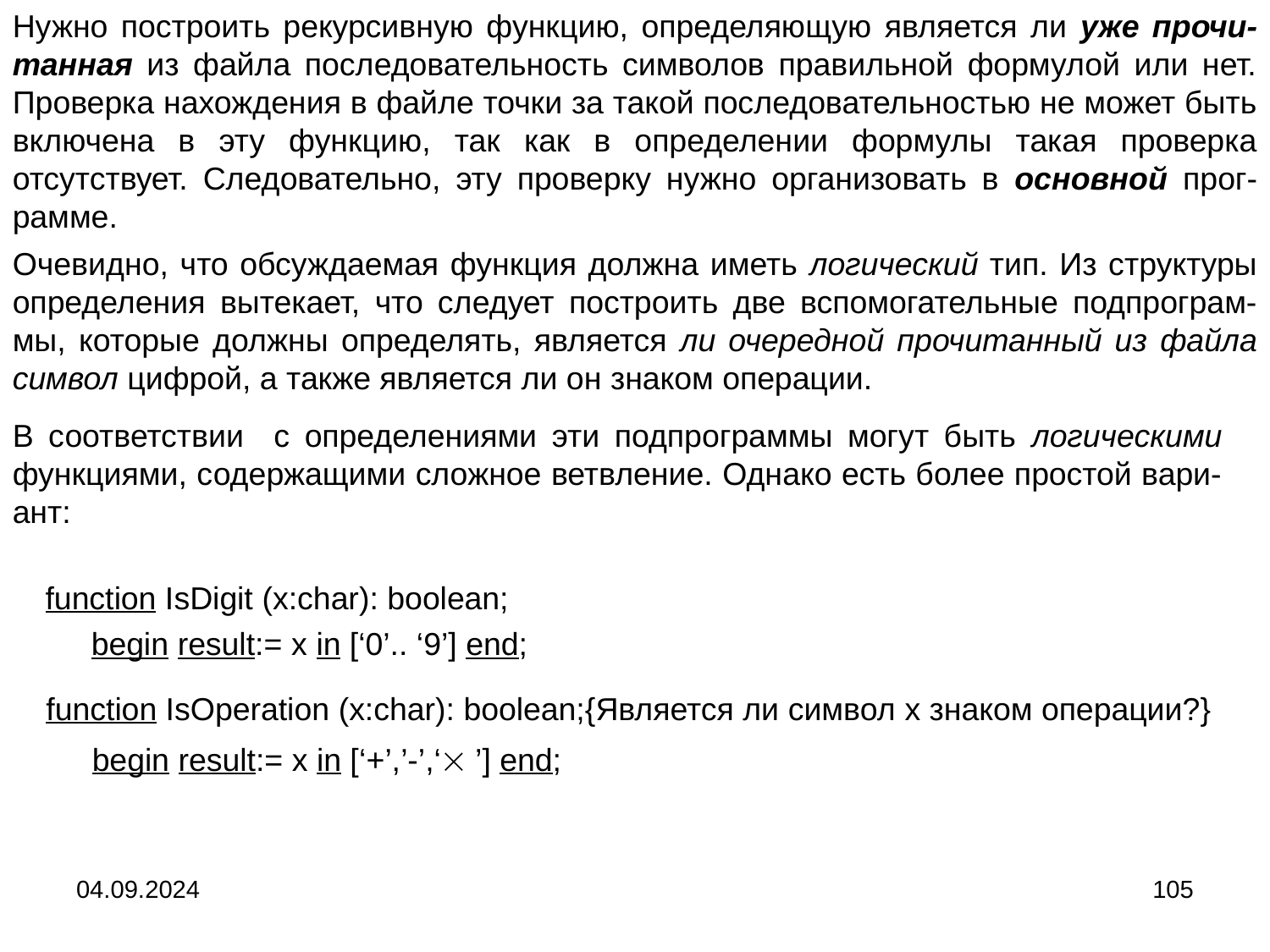

Нужно построить рекурсивную функцию, определяющую является ли уже прочи-танная из файла последовательность символов правильной формулой или нет. Проверка нахождения в файле точки за такой последовательностью не может быть включена в эту функцию, так как в определении формулы такая проверка отсутствует. Следовательно, эту проверку нужно организовать в основной прог-рамме.
Очевидно, что обсуждаемая функция должна иметь логический тип. Из структуры определения вытекает, что следует построить две вспомогательные подпрограм-мы, которые должны определять, является ли очередной прочитанный из файла символ цифрой, а также является ли он знаком операции.

В соответствии  с определениями эти подпрограммы могут быть логическими функциями, содержащими сложное ветвление. Однако есть более простой вари-ант:
function IsDigit (x:char): boolean;
begin result:= x in [‘0’.. ‘9’] end;
function IsOperation (x:char): boolean;{Является ли символ x знаком операции?}
begin result:= x in [‘+’,’-’,‘× ’] end;
04.09.2024
105